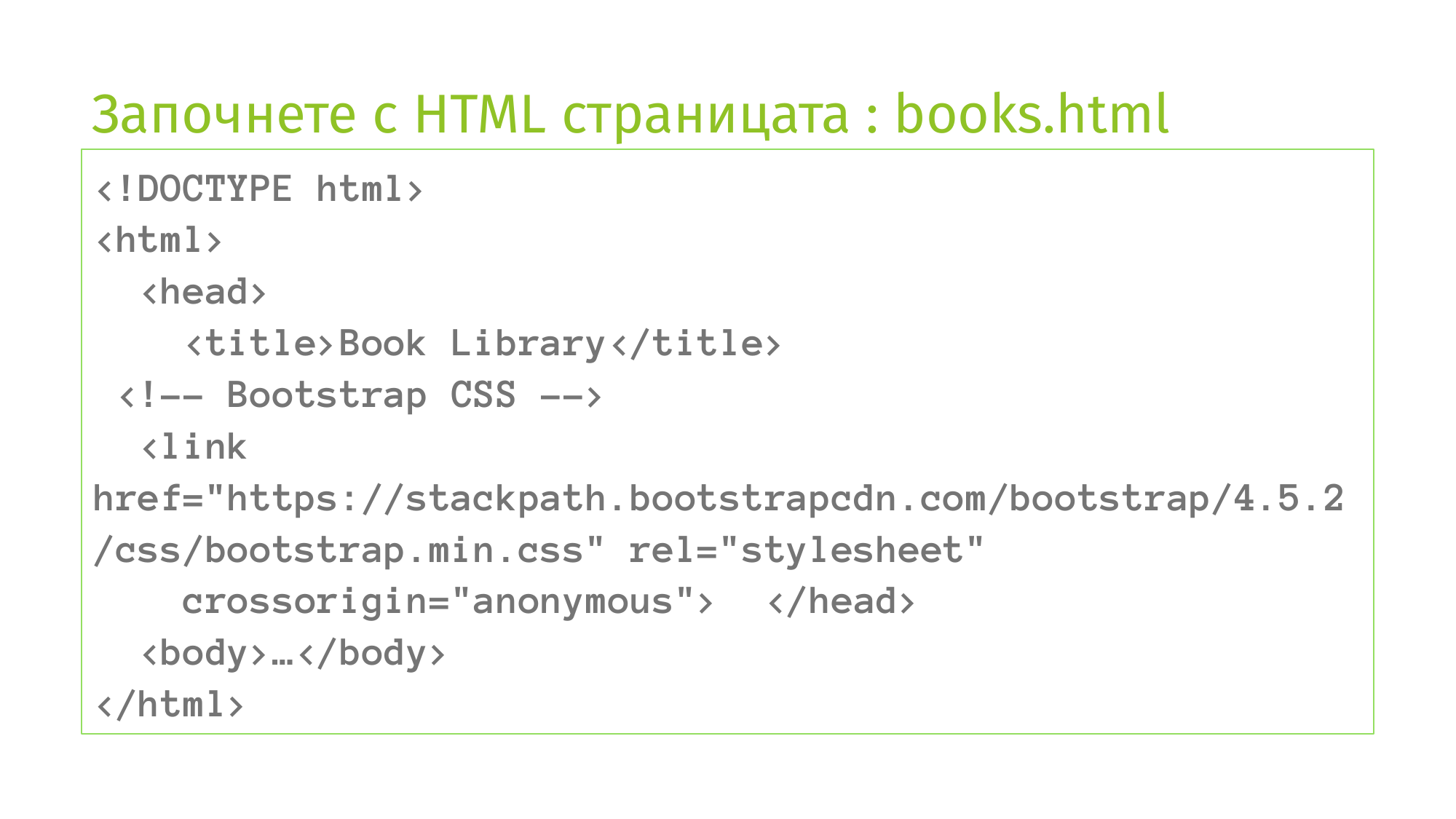

# Започнете с HTML страницата : books.html
<!DOCTYPE html>
<html>
  <head>
    <title>Book Library</title>
 <!-- Bootstrap CSS -->
  <link href="https://stackpath.bootstrapcdn.com/bootstrap/4.5.2/css/bootstrap.min.css" rel="stylesheet"
    crossorigin="anonymous">  </head>
  <body>…</body>
</html>
17